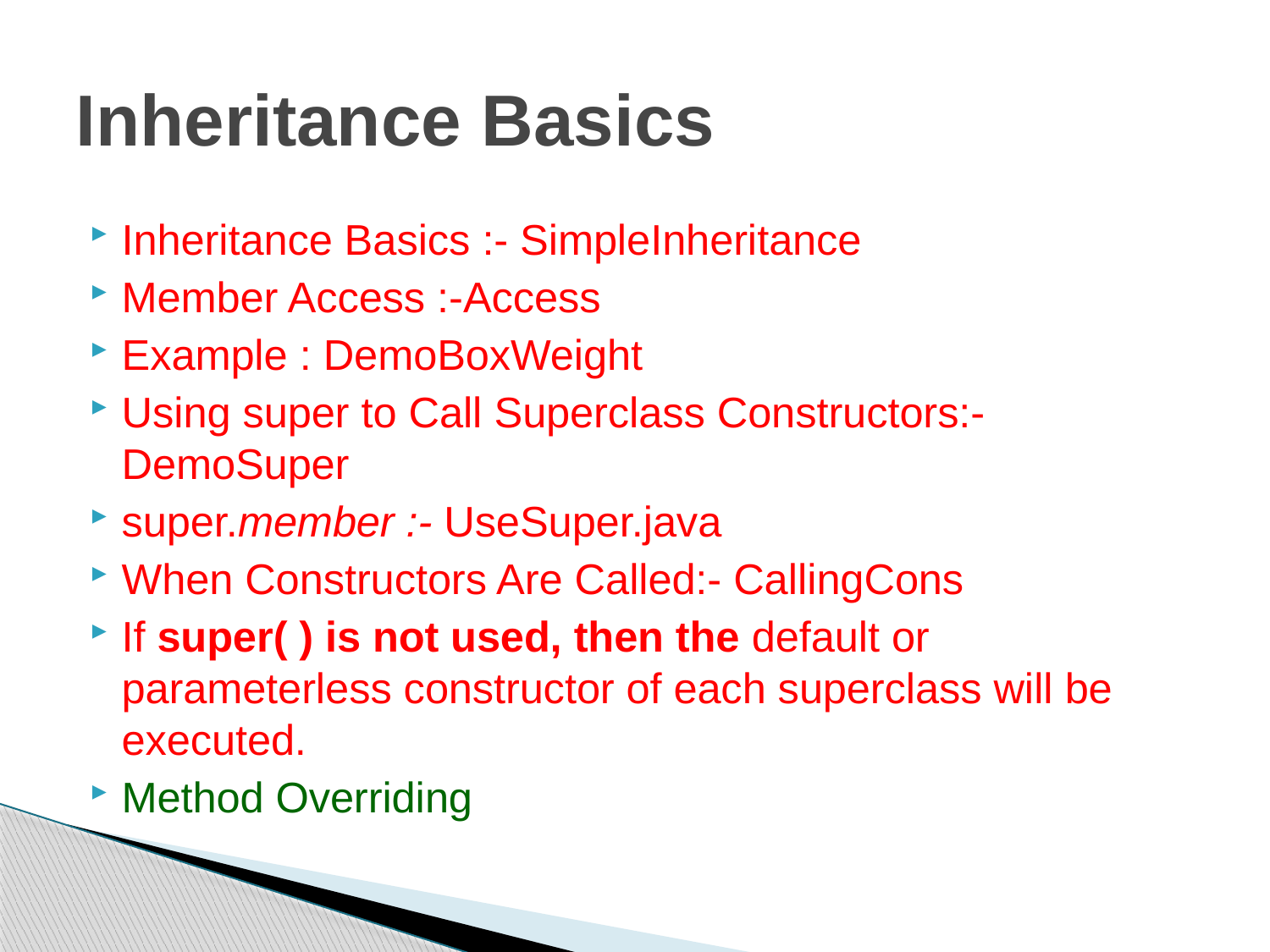

# Inheritance Basics
Inheritance Basics :- SimpleInheritance
Member Access :-Access
Example : DemoBoxWeight
Using super to Call Superclass Constructors:-DemoSuper
super.member :- UseSuper.java
When Constructors Are Called:- CallingCons
If super( ) is not used, then the default or parameterless constructor of each superclass will be executed.
Method Overriding